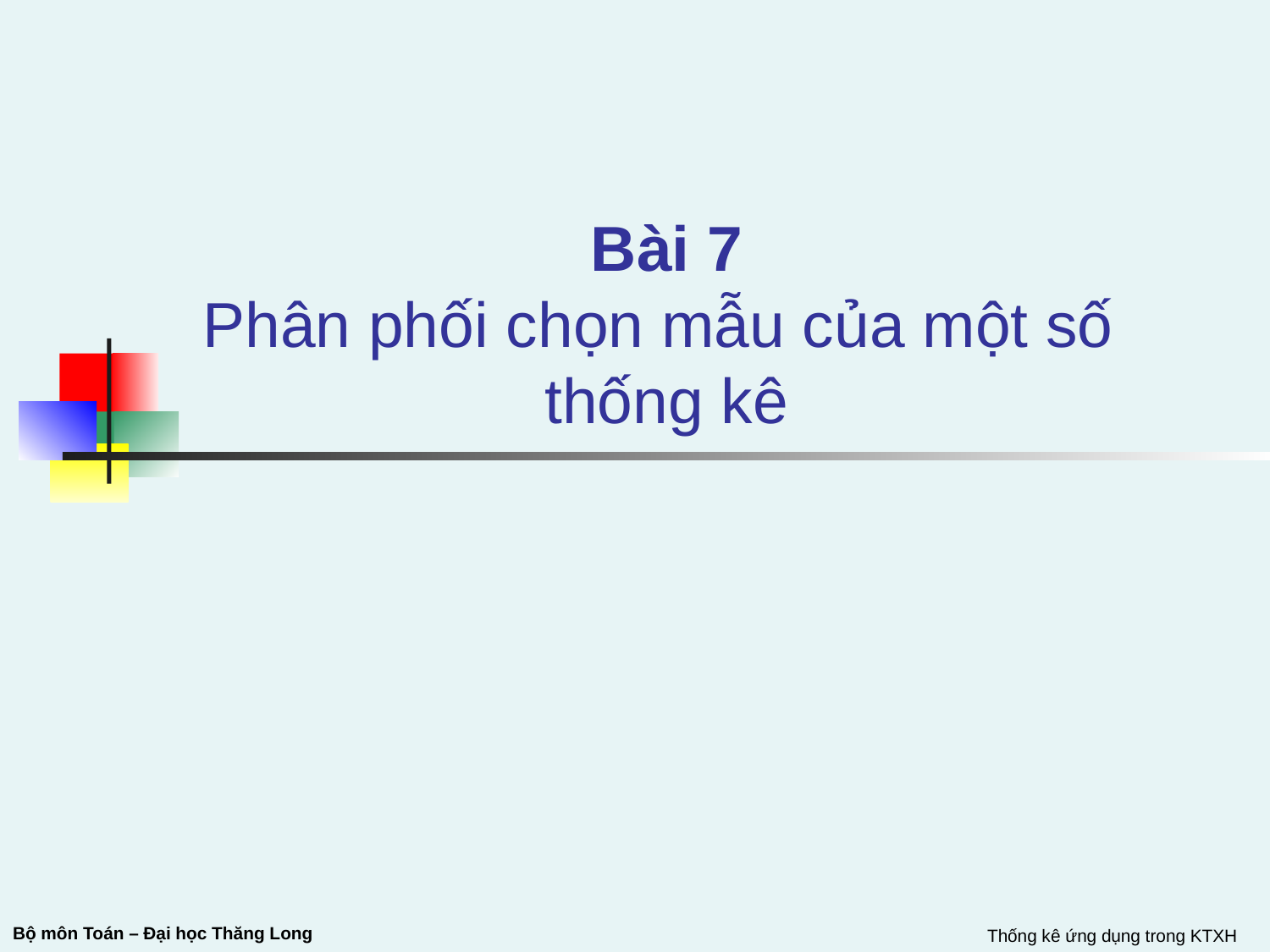

# Bài 7 Phân phối chọn mẫu của một số thống kê

Thống kê ứng dụng trong KTXH
Bộ môn Toán – Đại học Thăng Long